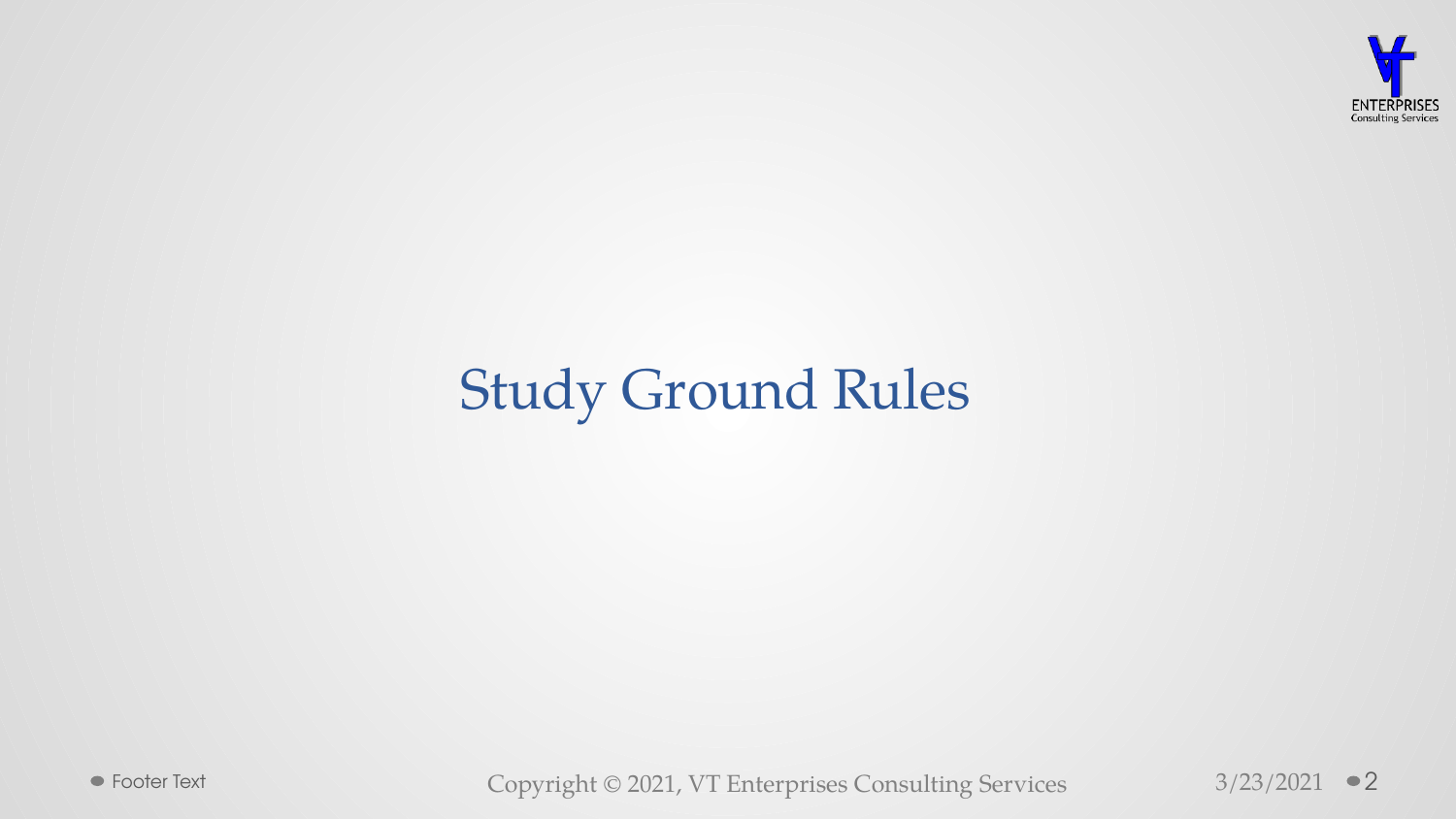

Study Ground Rules
Footer Text
3/23/2021
2